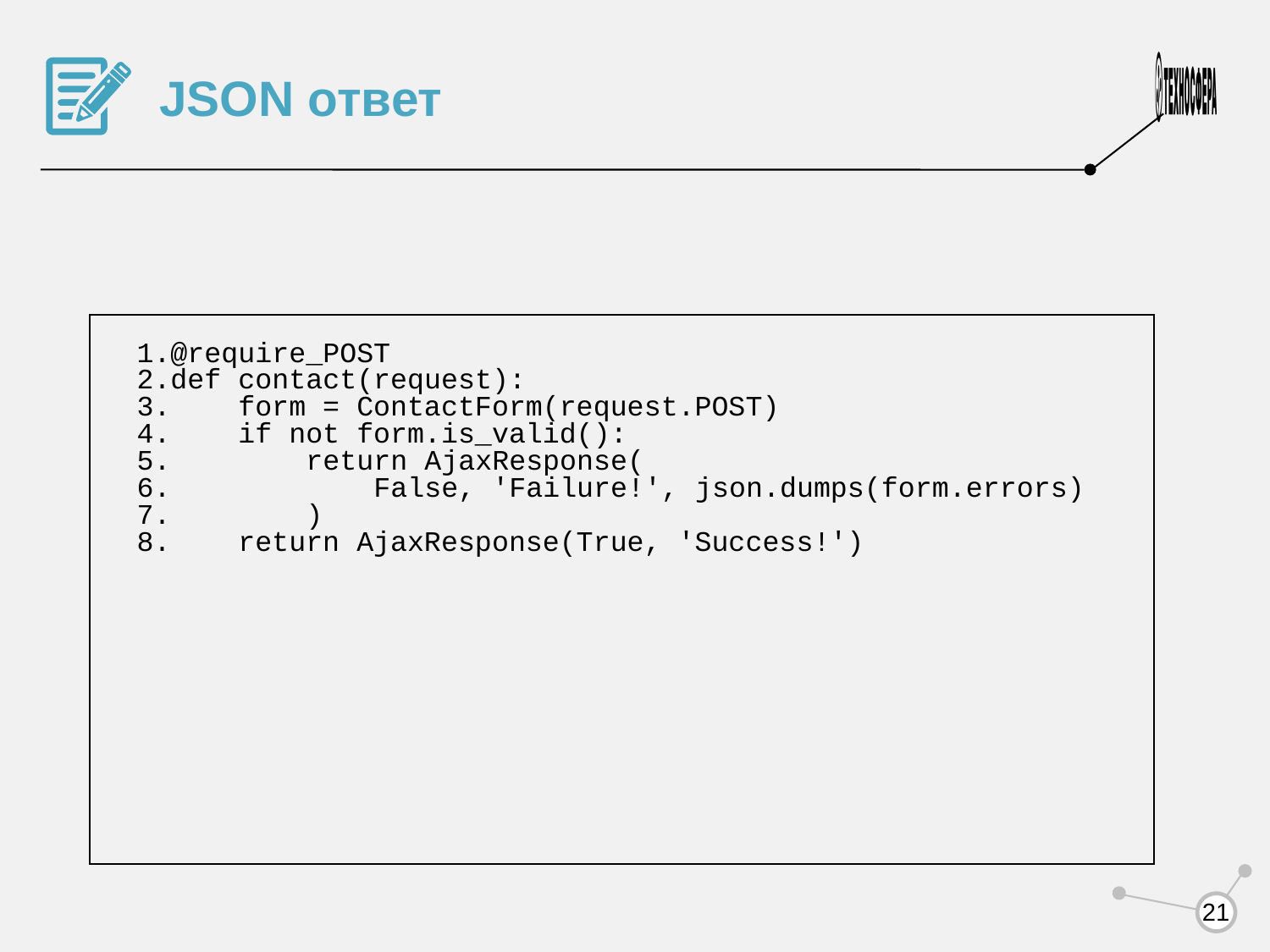

JSON ответ

@require_POST
def contact(request):
    form = ContactForm(request.POST)
    if not form.is_valid():
        return AjaxResponse(
            False, 'Failure!', json.dumps(form.errors)
        )
    return AjaxResponse(True, 'Success!')
21